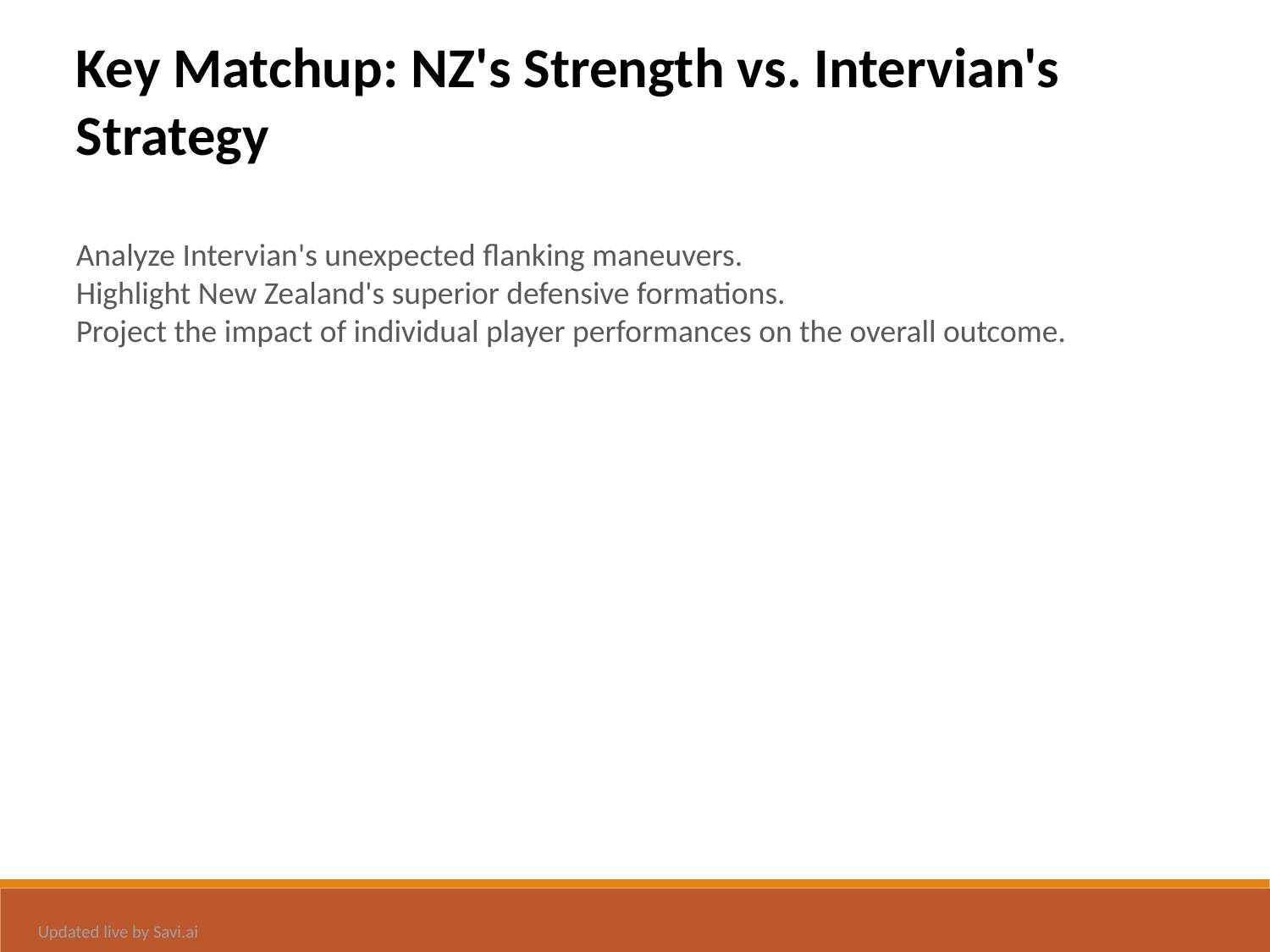

Key Matchup: NZ's Strength vs. Intervian's Strategy
Analyze Intervian's unexpected flanking maneuvers.
Highlight New Zealand's superior defensive formations.
Project the impact of individual player performances on the overall outcome.
Updated live by Savi.ai